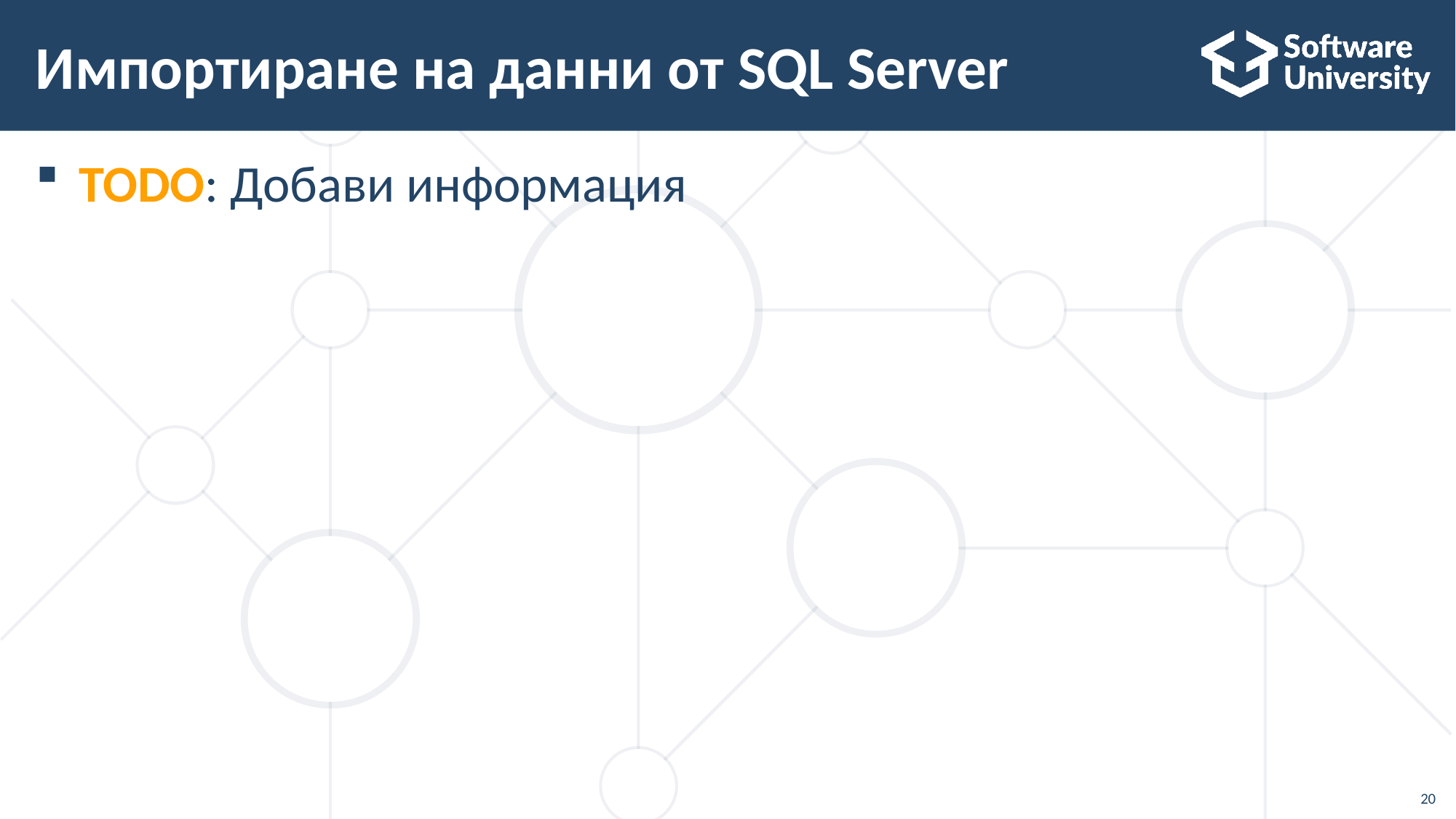

# Импортиране на данни от SQL Server
TODO: Добави информация
20